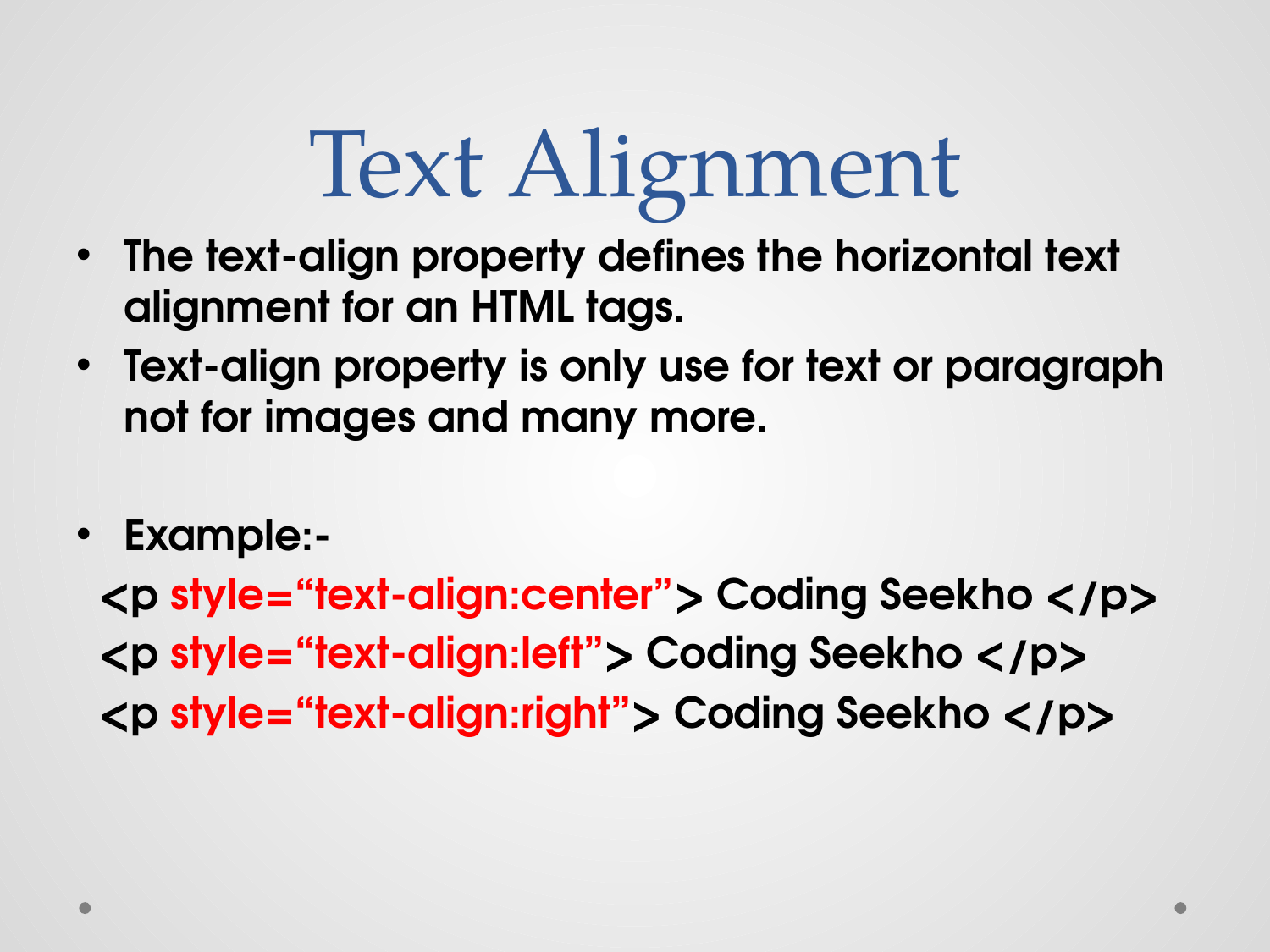

# Text Alignment
The text-align property defines the horizontal text alignment for an HTML tags.
Text-align property is only use for text or paragraph not for images and many more.

Example:-
  <p style=“text-align:center”> Coding Seekho </p>
  <p style=“text-align:left”> Coding Seekho </p>
  <p style=“text-align:right”> Coding Seekho </p>